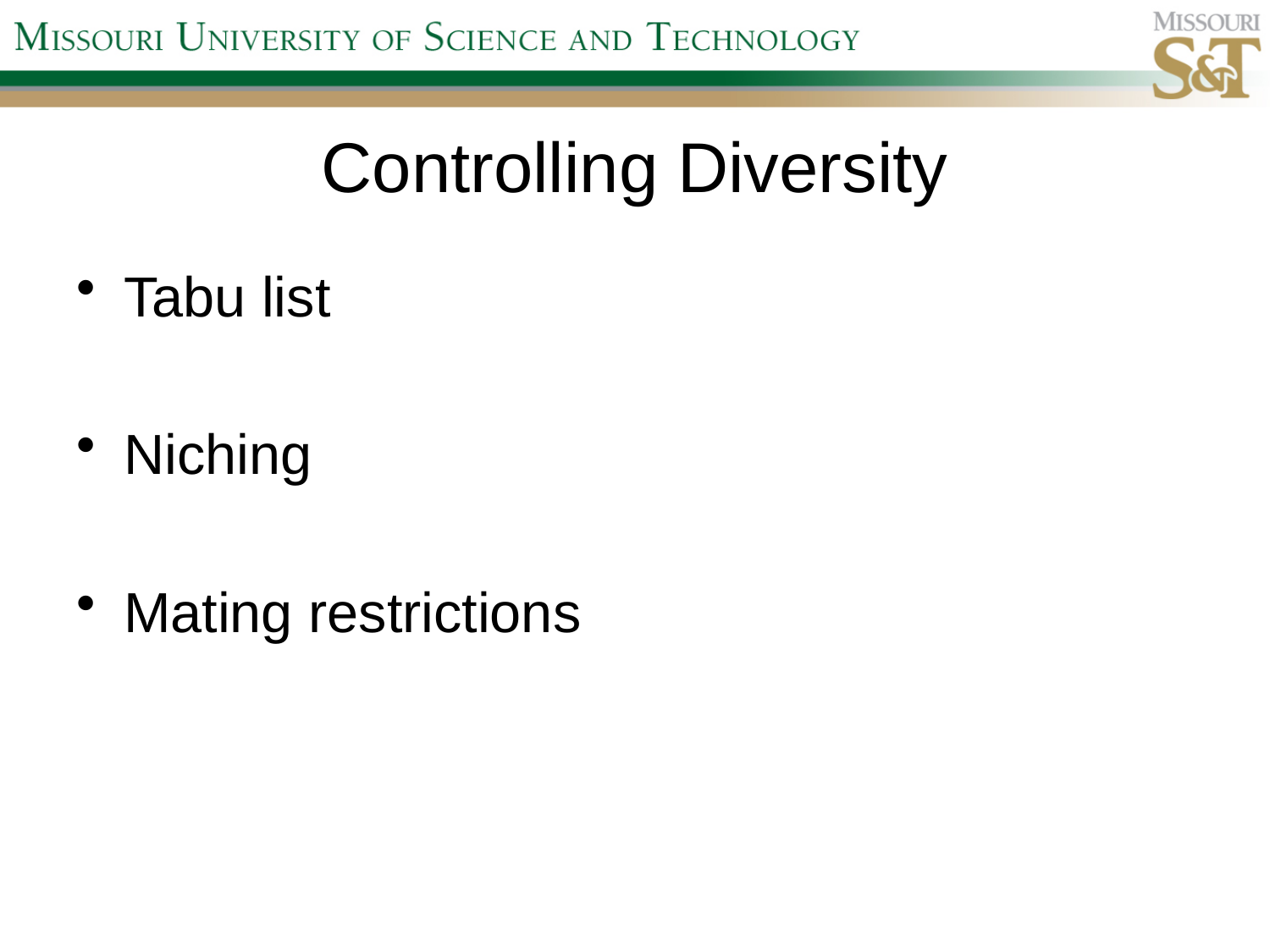

# Controlling Diversity
Tabu list

Niching

Mating restrictions